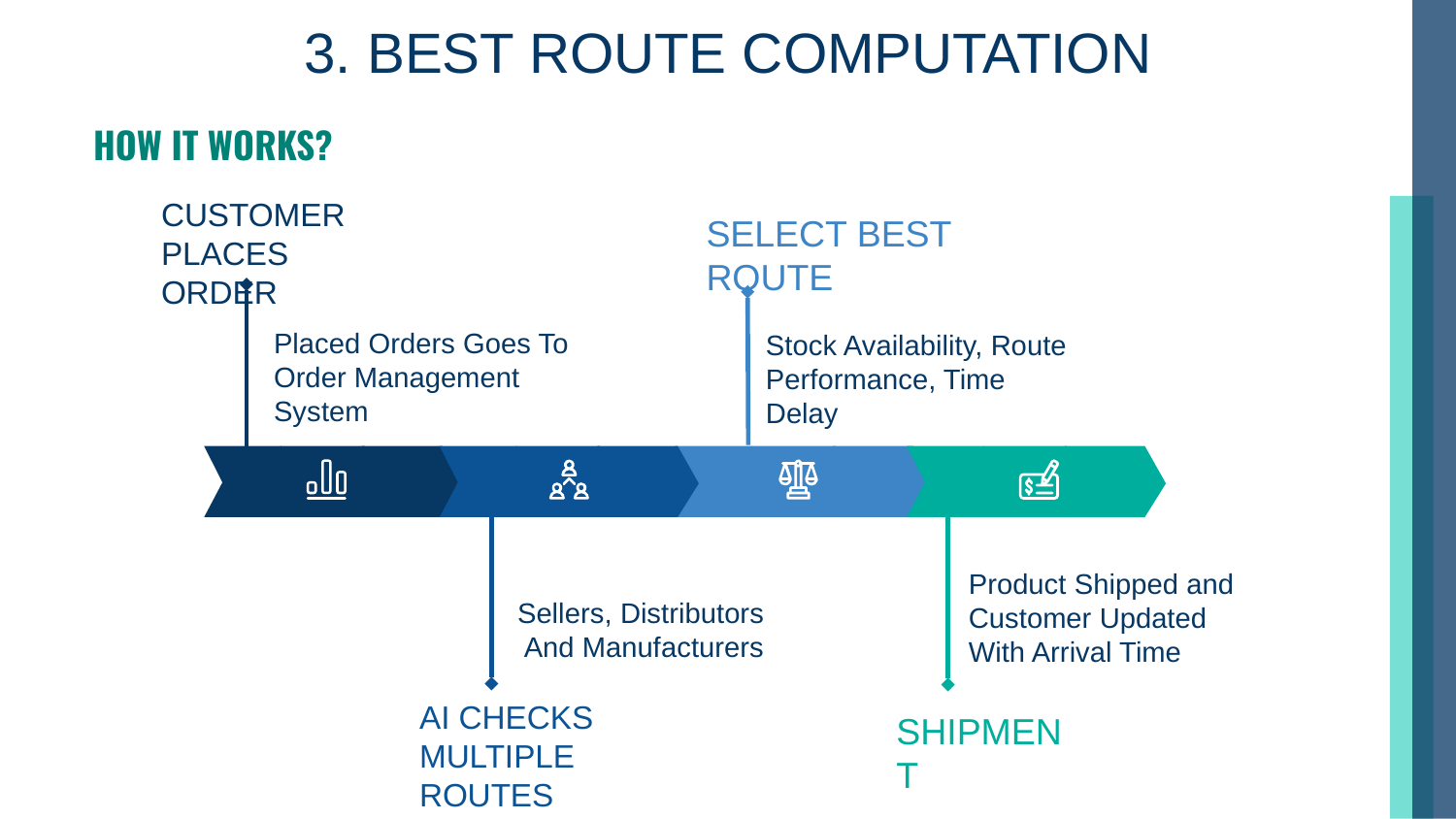

# 3. BEST ROUTE COMPUTATION
HOW IT WORKS?
CUSTOMER PLACES ORDER
SELECT BEST ROUTE
Placed Orders Goes To Order Management System
Stock Availability, Route Performance, Time Delay

Product Shipped and Customer Updated With Arrival Time
Sellers, Distributors And Manufacturers
SHIPMENT
AI CHECKS MULTIPLE ROUTES